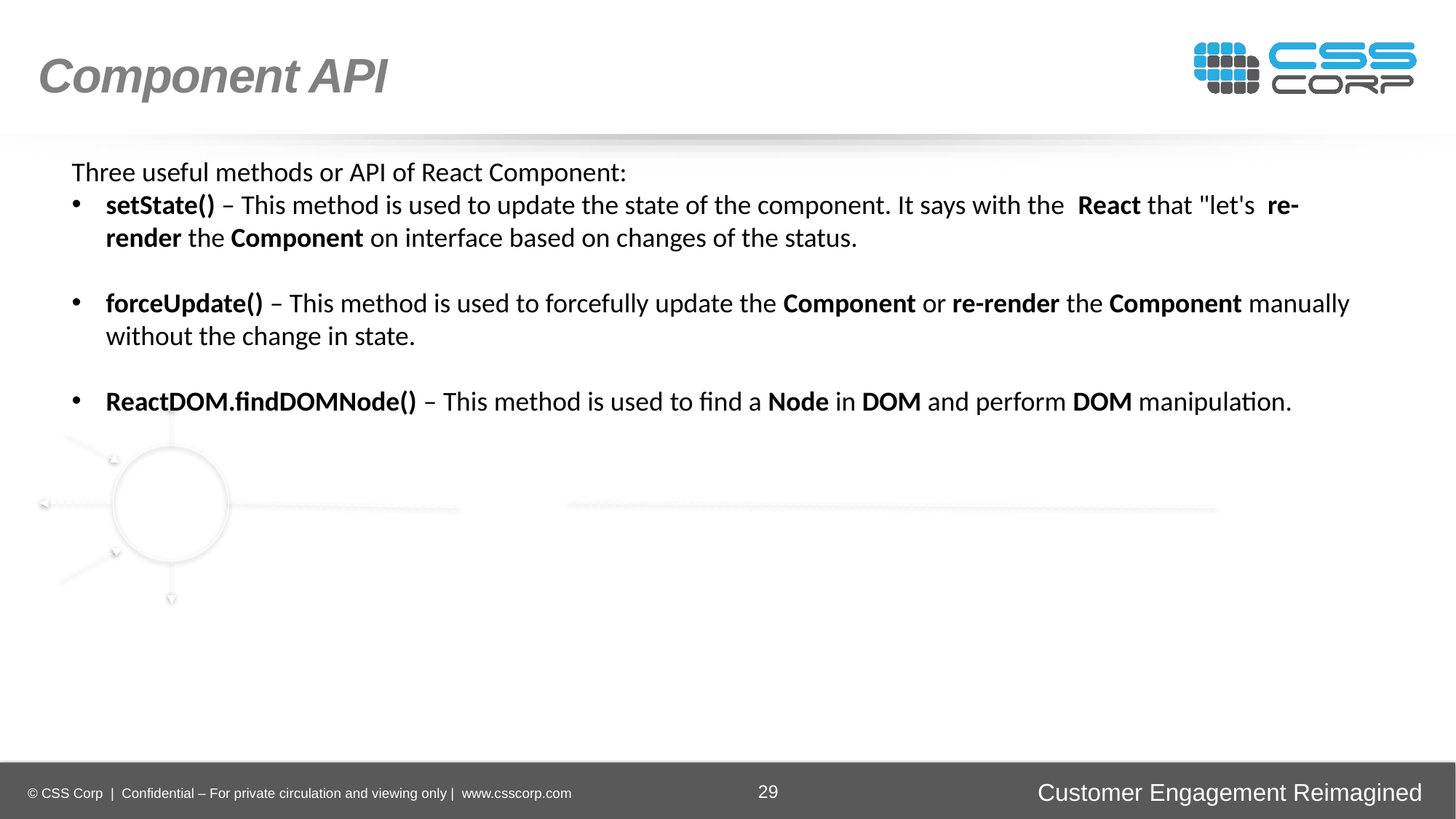

Component API
Three useful methods or API of React Component:
setState() – This method is used to update the state of the component. It says with the  React that "let's  re-render the Component on interface based on changes of the status.

forceUpdate() – This method is used to forcefully update the Component or re-render the Component manually without the change in state.

ReactDOM.findDOMNode() – This method is used to find a Node in DOM and perform DOM manipulation.
Enhancing
Operational Efficiency

Faster Time-to-Market

Digital
Transformation

Securing Brand and Customer Trust

29